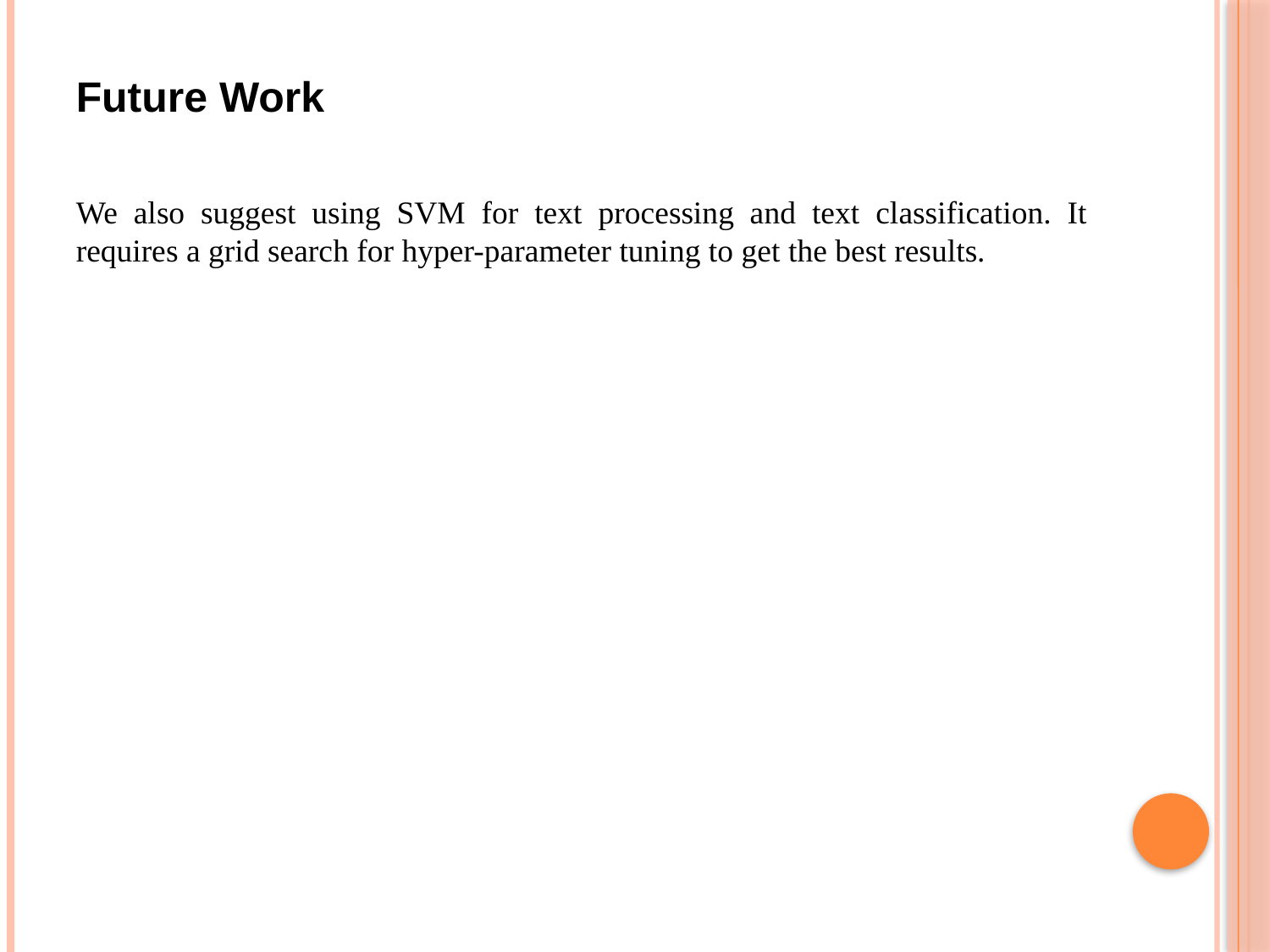

Future Work

We also suggest using SVM for text processing and text classification. It requires a grid search for hyper-parameter tuning to get the best results.